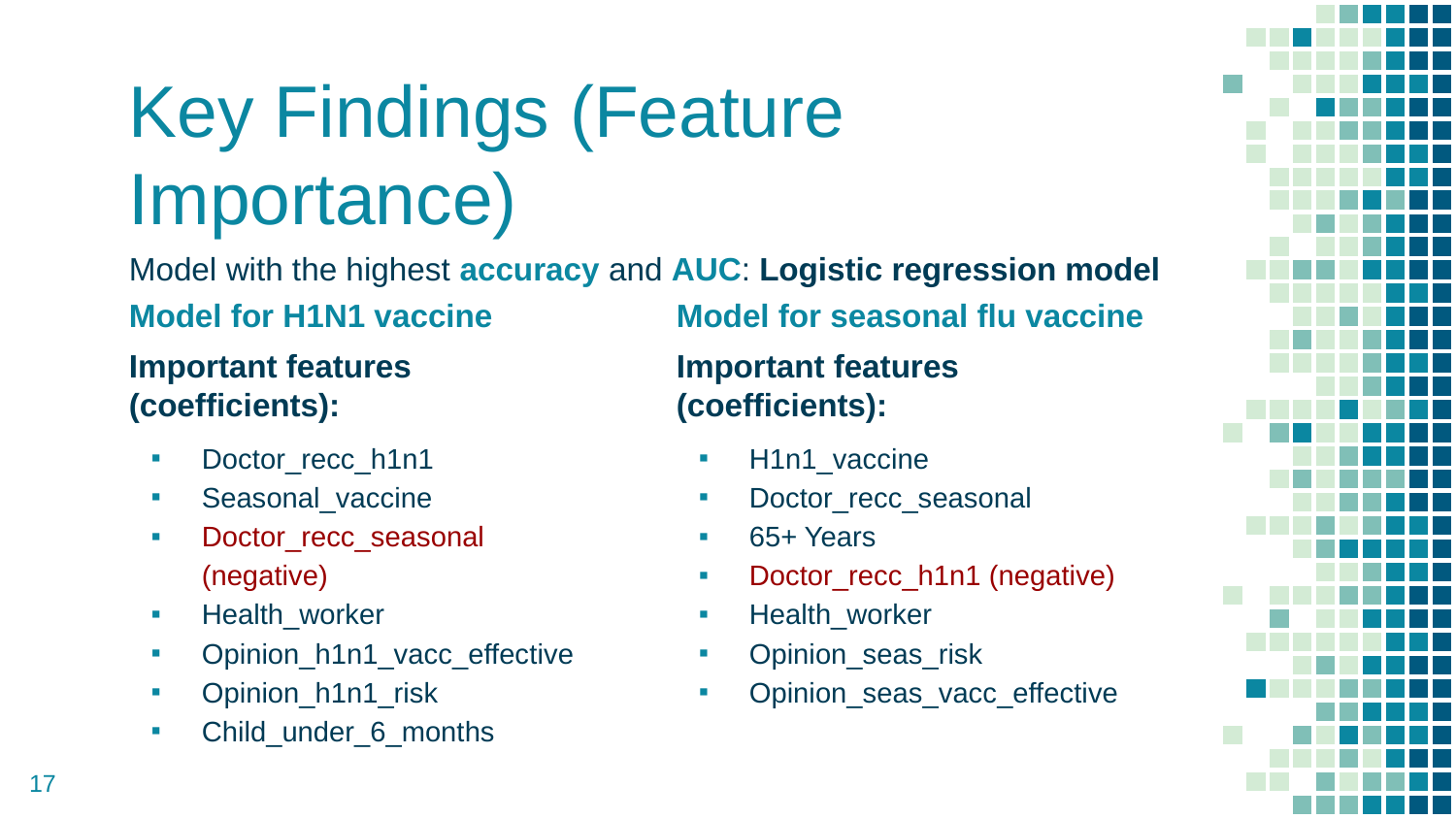

# Key Findings (Feature Importance)
Model with the highest accuracy and AUC: Logistic regression model
Model for H1N1 vaccine
Important features (coefficients):
Doctor_recc_h1n1
Seasonal_vaccine
Doctor_recc_seasonal (negative)
Health_worker
Opinion_h1n1_vacc_effective
Opinion_h1n1_risk
Child_under_6_months
Model for seasonal flu vaccine
Important features (coefficients):
H1n1_vaccine
Doctor_recc_seasonal
65+ Years
Doctor_recc_h1n1 (negative)
Health_worker
Opinion_seas_risk
Opinion_seas_vacc_effective
17